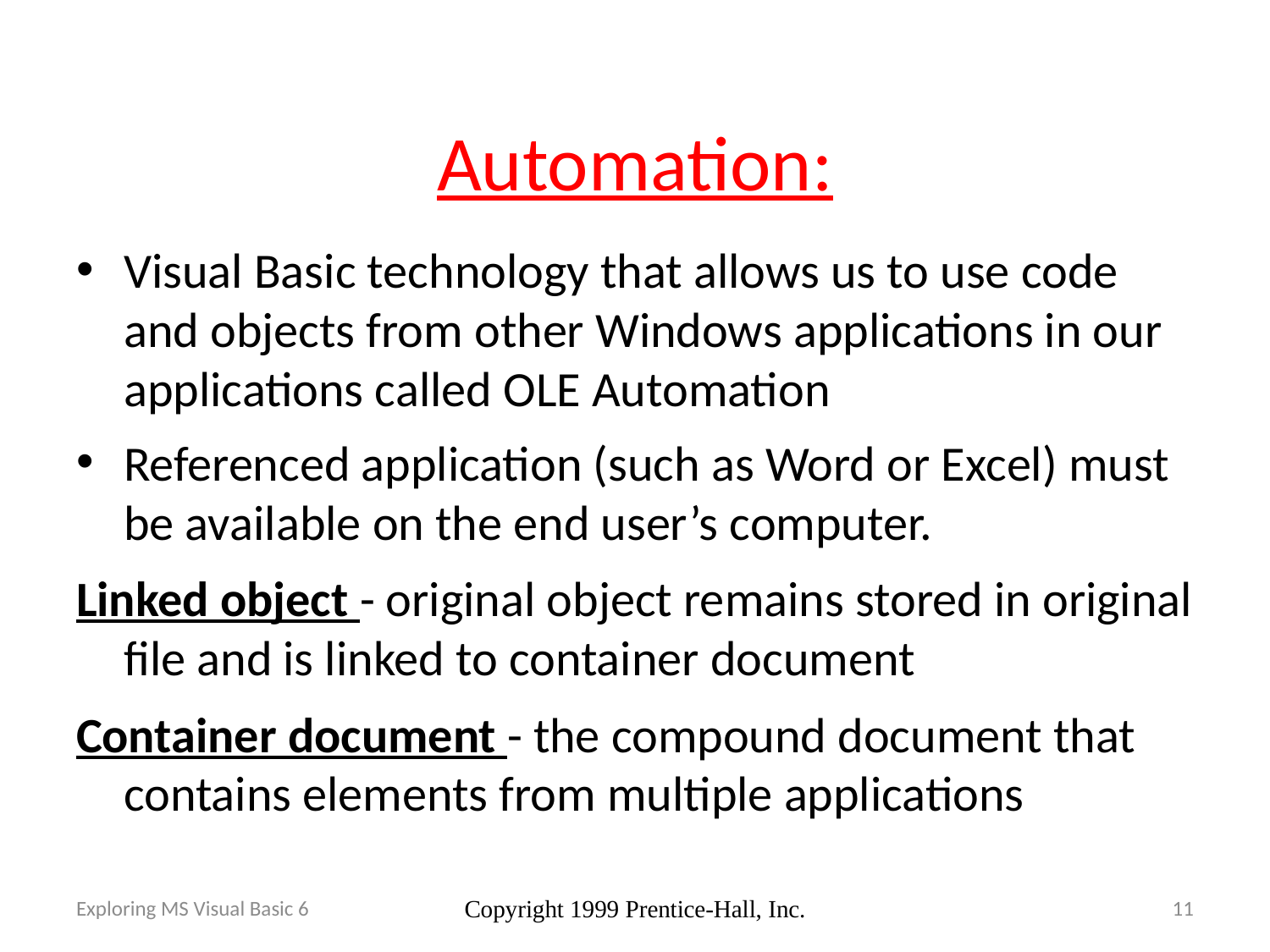

# Automation:
Visual Basic technology that allows us to use code and objects from other Windows applications in our applications called OLE Automation
Referenced application (such as Word or Excel) must be available on the end user’s computer.
Linked object - original object remains stored in original file and is linked to container document
Container document - the compound document that contains elements from multiple applications

Exploring MS Visual Basic 6
Copyright 1999 Prentice-Hall, Inc.
11